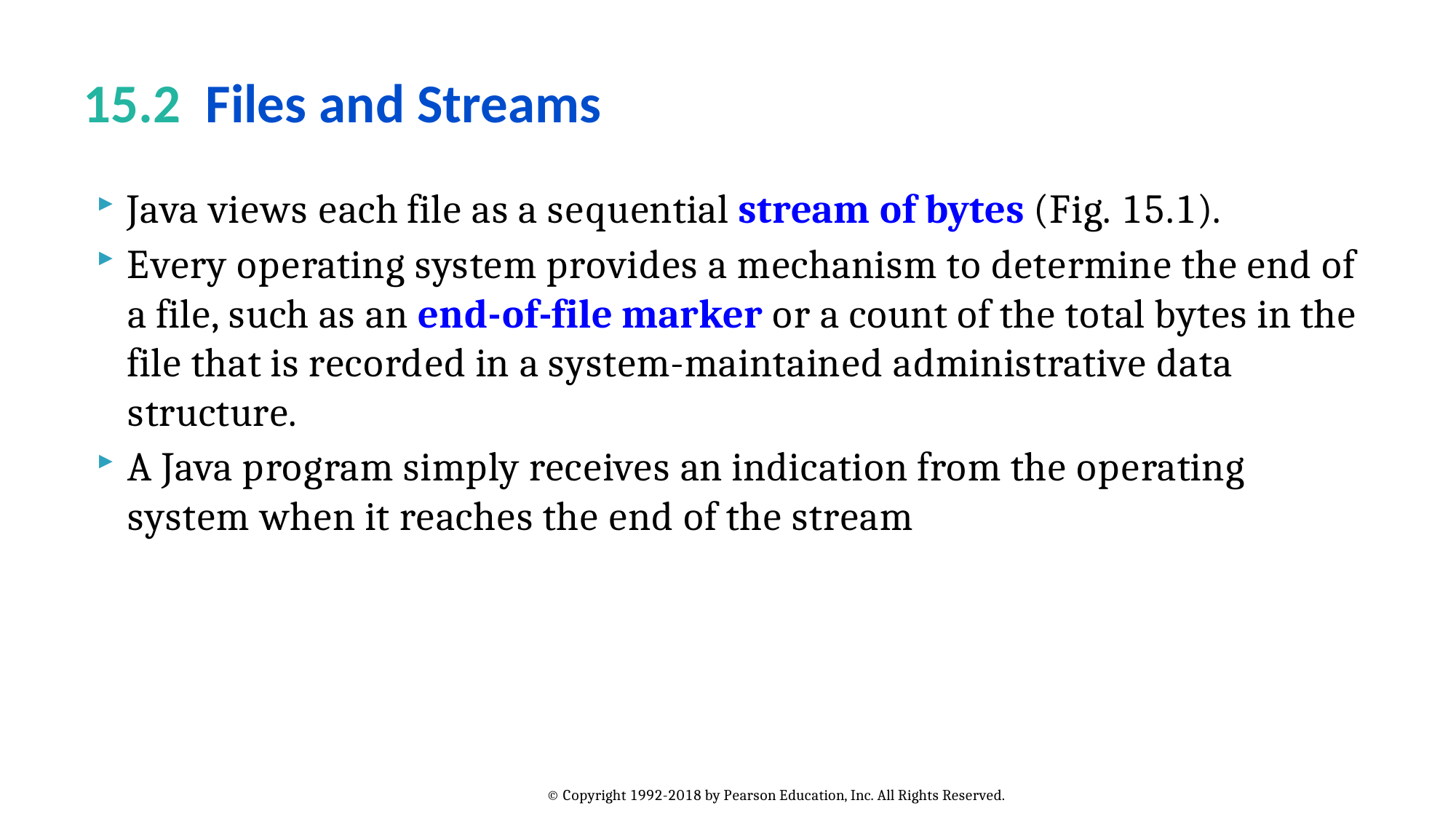

# 15.2  Files and Streams
Java views each file as a sequential stream of bytes (Fig. 15.1).
Every operating system provides a mechanism to determine the end of a file, such as an end-of-file marker or a count of the total bytes in the file that is recorded in a system-maintained administrative data structure.
A Java program simply receives an indication from the operating system when it reaches the end of the stream
© Copyright 1992-2018 by Pearson Education, Inc. All Rights Reserved.